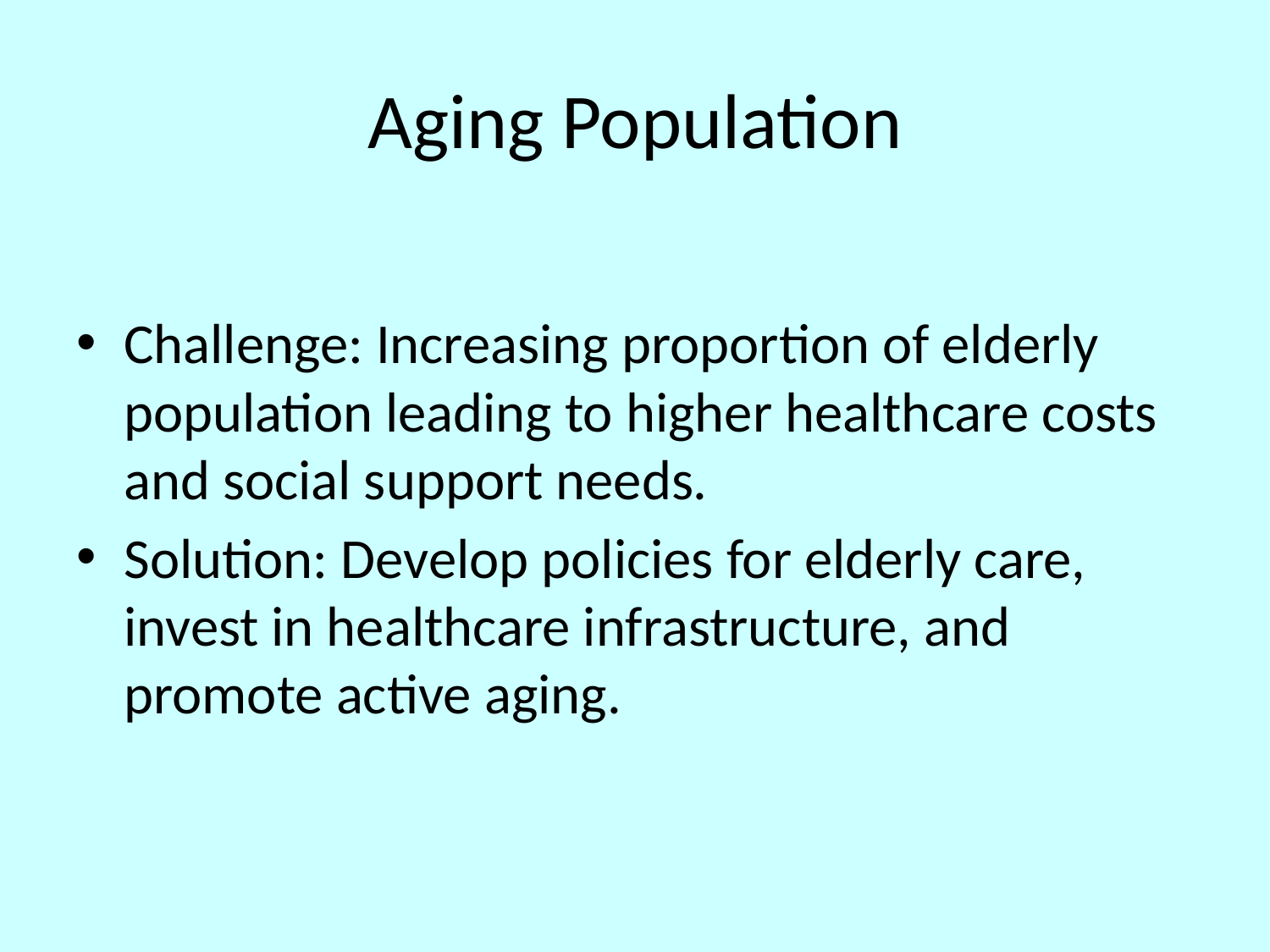

# Aging Population

Challenge: Increasing proportion of elderly population leading to higher healthcare costs and social support needs.
Solution: Develop policies for elderly care, invest in healthcare infrastructure, and promote active aging.